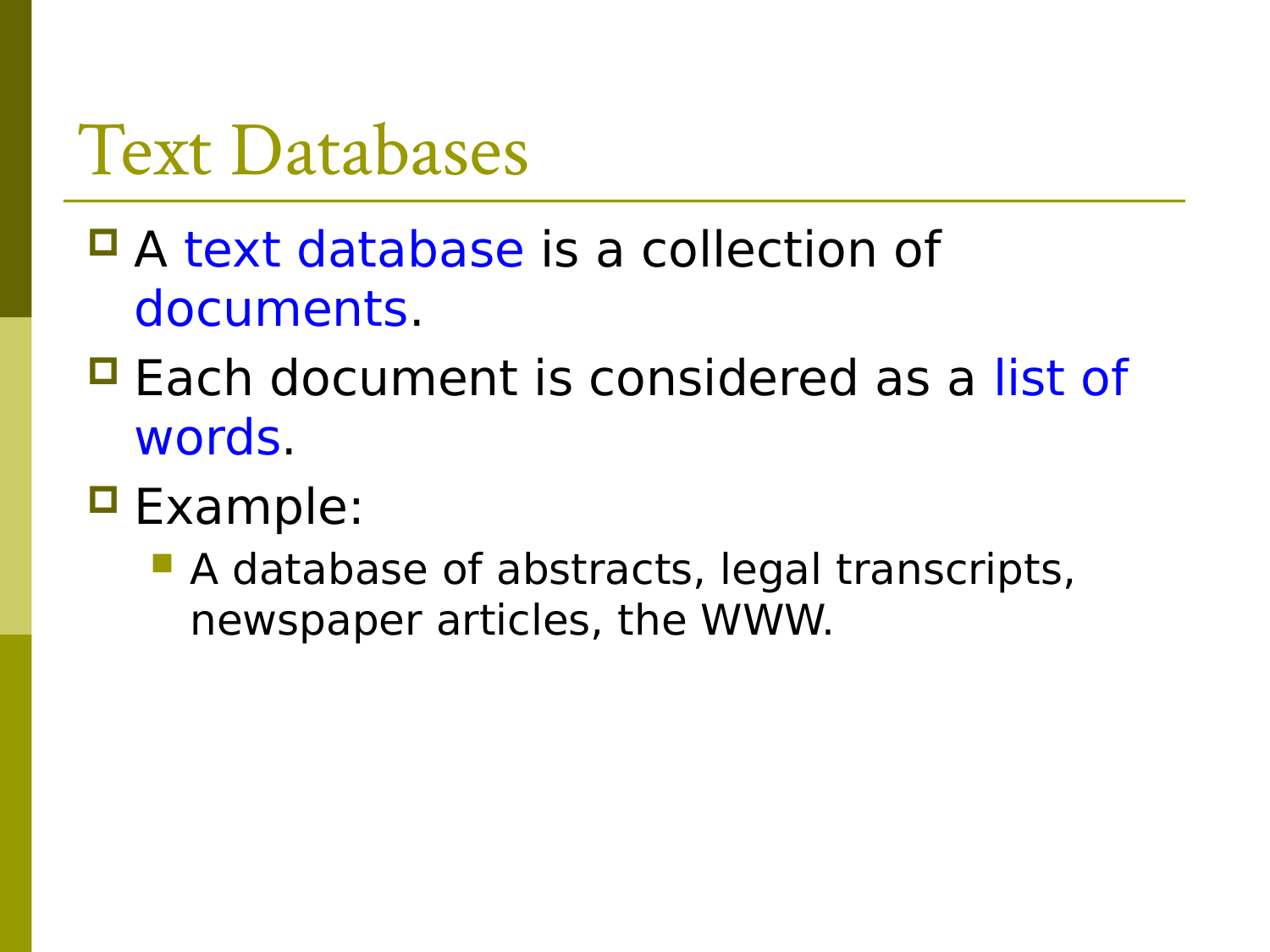

# Text Databases
A text database is a collection of documents.
Each document is considered as a list of words.
Example:
A database of abstracts, legal transcripts, newspaper articles, the WWW.